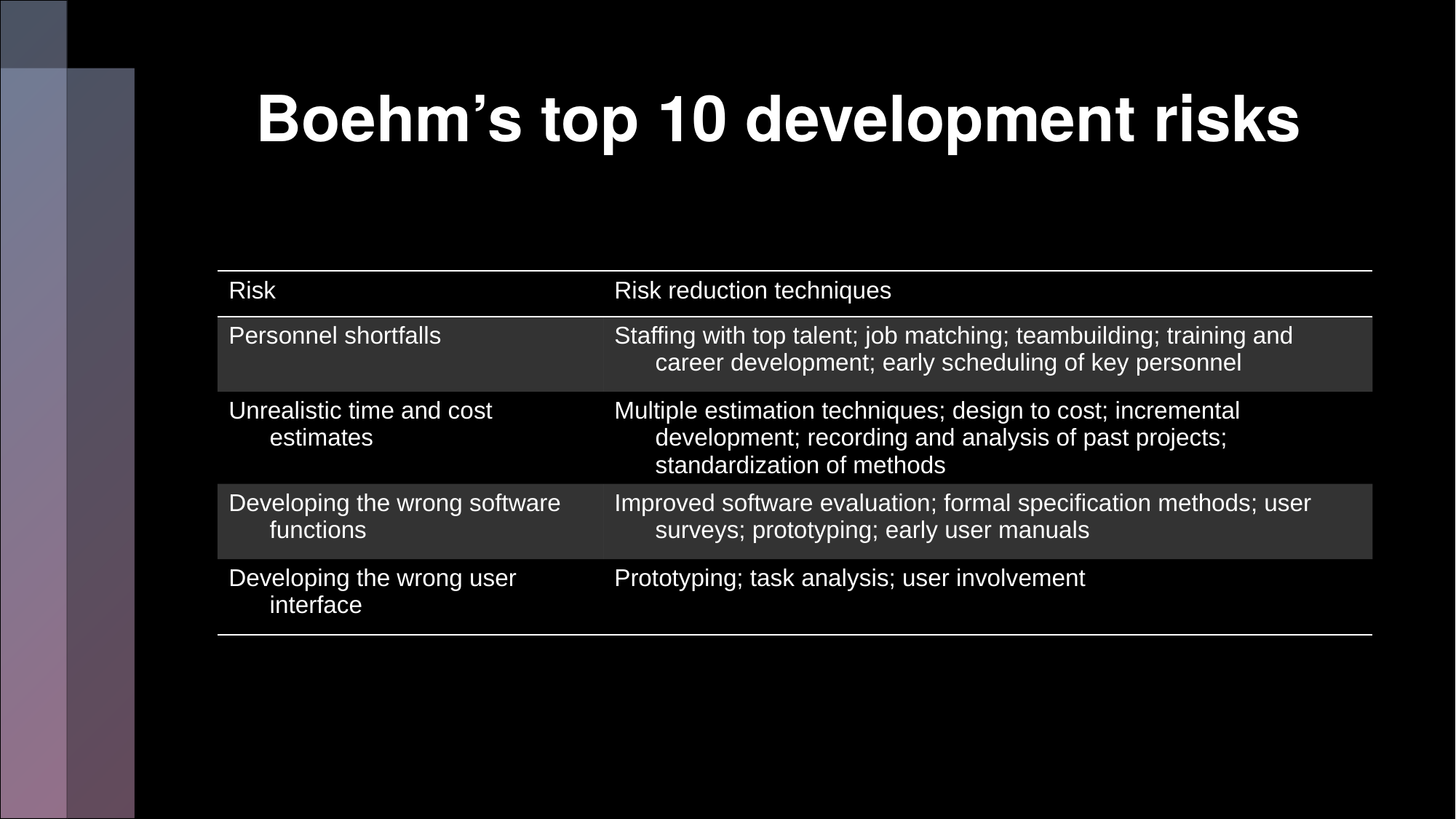

# Boehm’s top 10 development risks

| Risk | Risk reduction techniques |
| --- | --- |
| Personnel shortfalls | Staffing with top talent; job matching; teambuilding; training and career development; early scheduling of key personnel |
| Unrealistic time and cost estimates | Multiple estimation techniques; design to cost; incremental development; recording and analysis of past projects; standardization of methods |
| Developing the wrong software functions | Improved software evaluation; formal specification methods; user surveys; prototyping; early user manuals |
| Developing the wrong user interface | Prototyping; task analysis; user involvement |